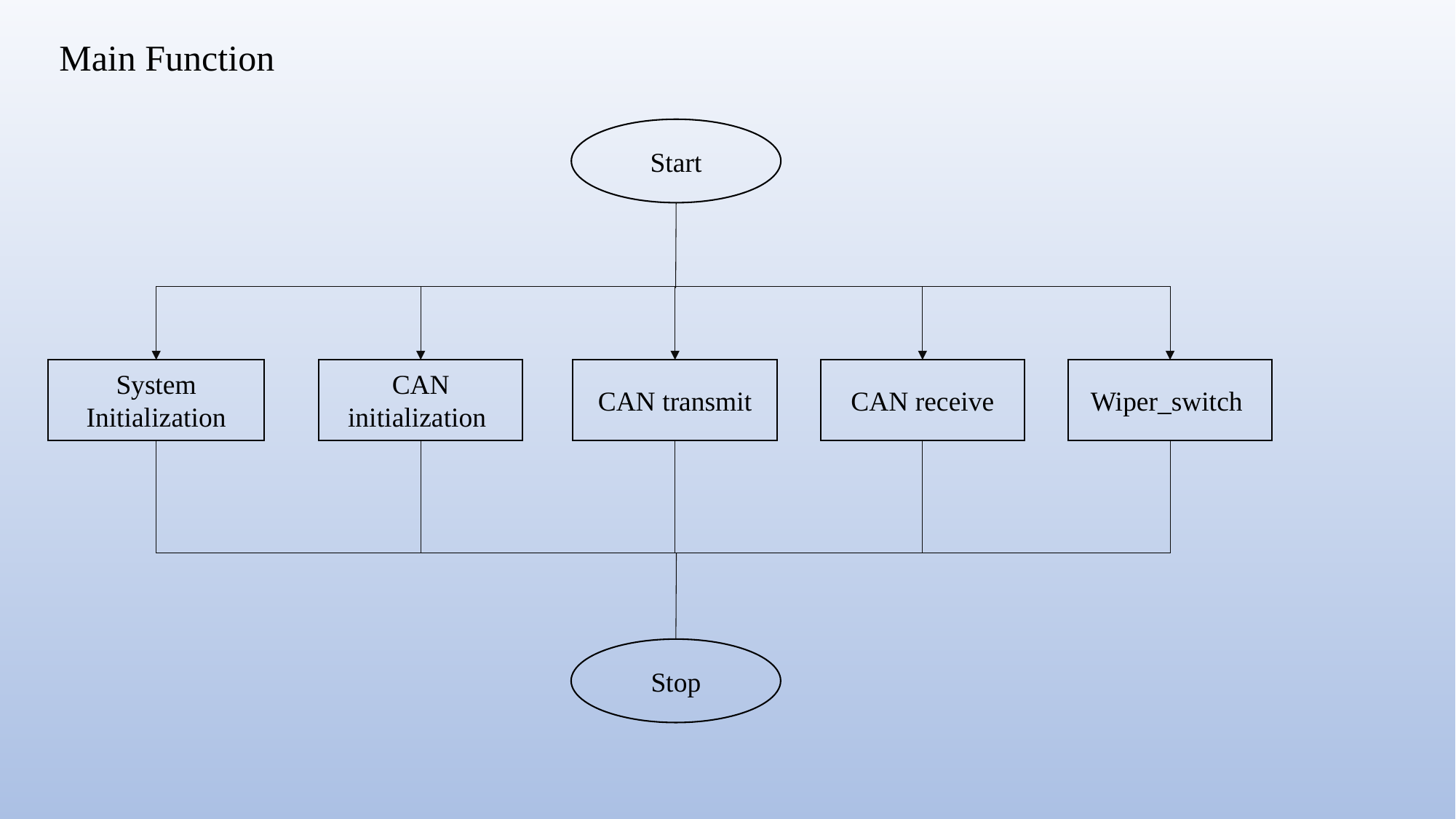

# Main Function
Start
System Initialization
CAN initialization
CAN transmit
CAN receive
Wiper_switch
Stop